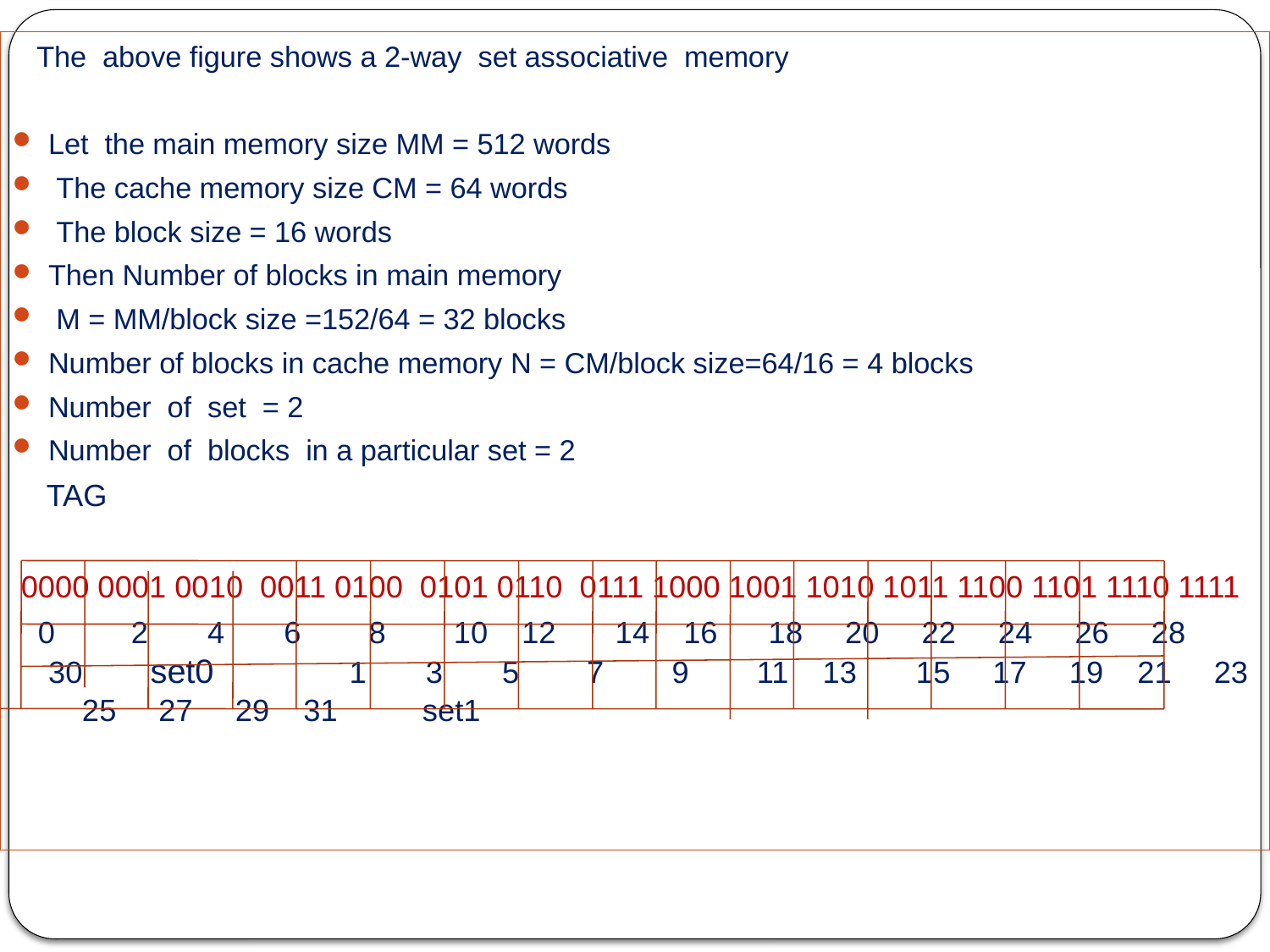

The  above figure shows a 2-way  set associative  memory

Let  the main memory size MM = 512 words
 The cache memory size CM = 64 words
 The block size = 16 words
Then Number of blocks in main memory
 M = MM/block size =152/64 = 32 blocks
Number of blocks in cache memory N = CM/block size=64/16 = 4 blocks
Number  of  set  = 2
Number  of  blocks  in a particular set = 2
    TAG

 0000 0001 0010  0011 0100  0101 0110  0111 1000 1001 1010 1011 1100 1101 1110 1111
   0         2       4       6        8        10    12       14    16      18     20     22     24     26     28     30        set0                1       3       5        7        9        11    13       15     17     19    21     23      25     27     29    31          set1

#